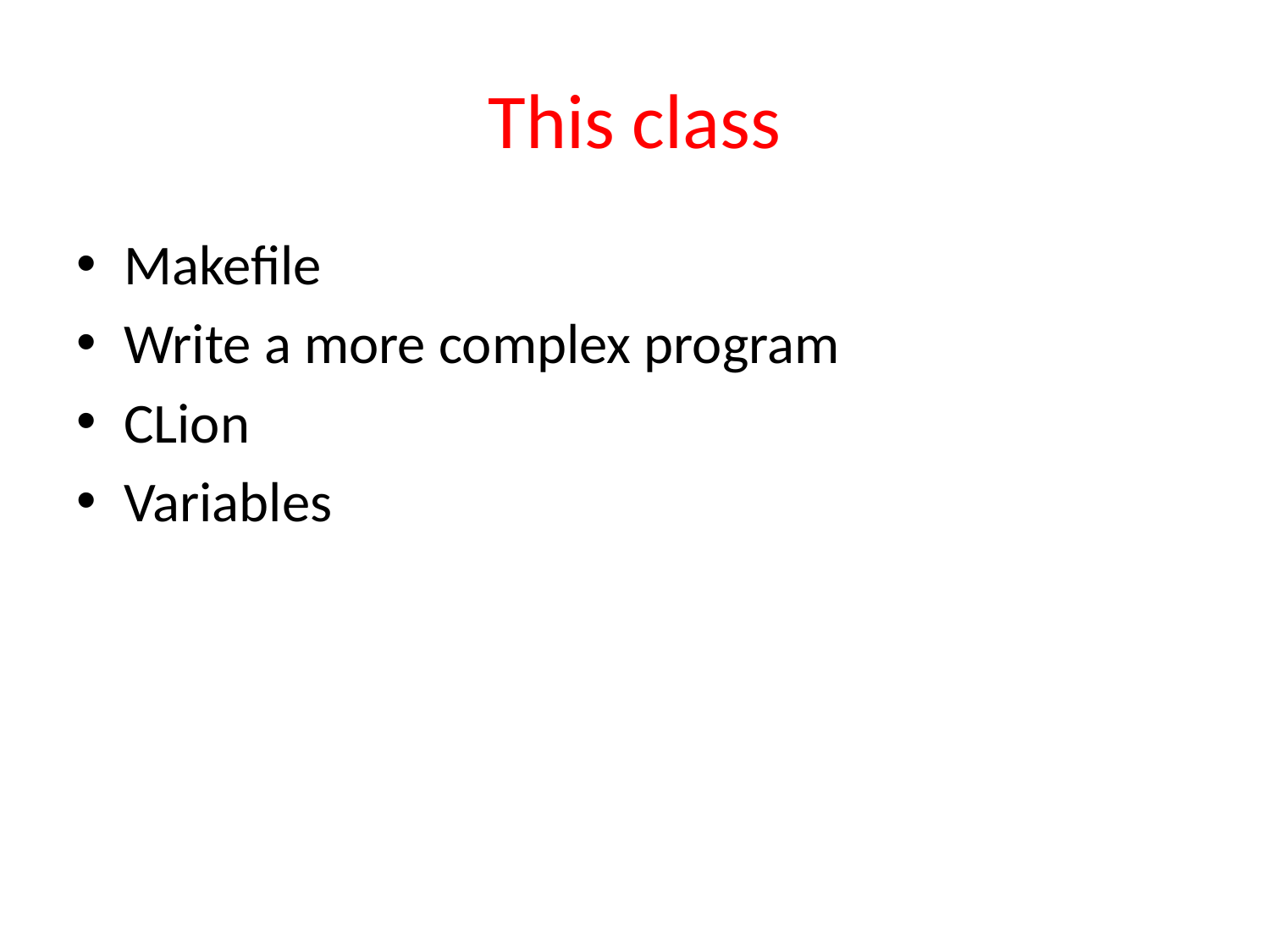

# This class
Makefile
Write a more complex program
CLion
Variables